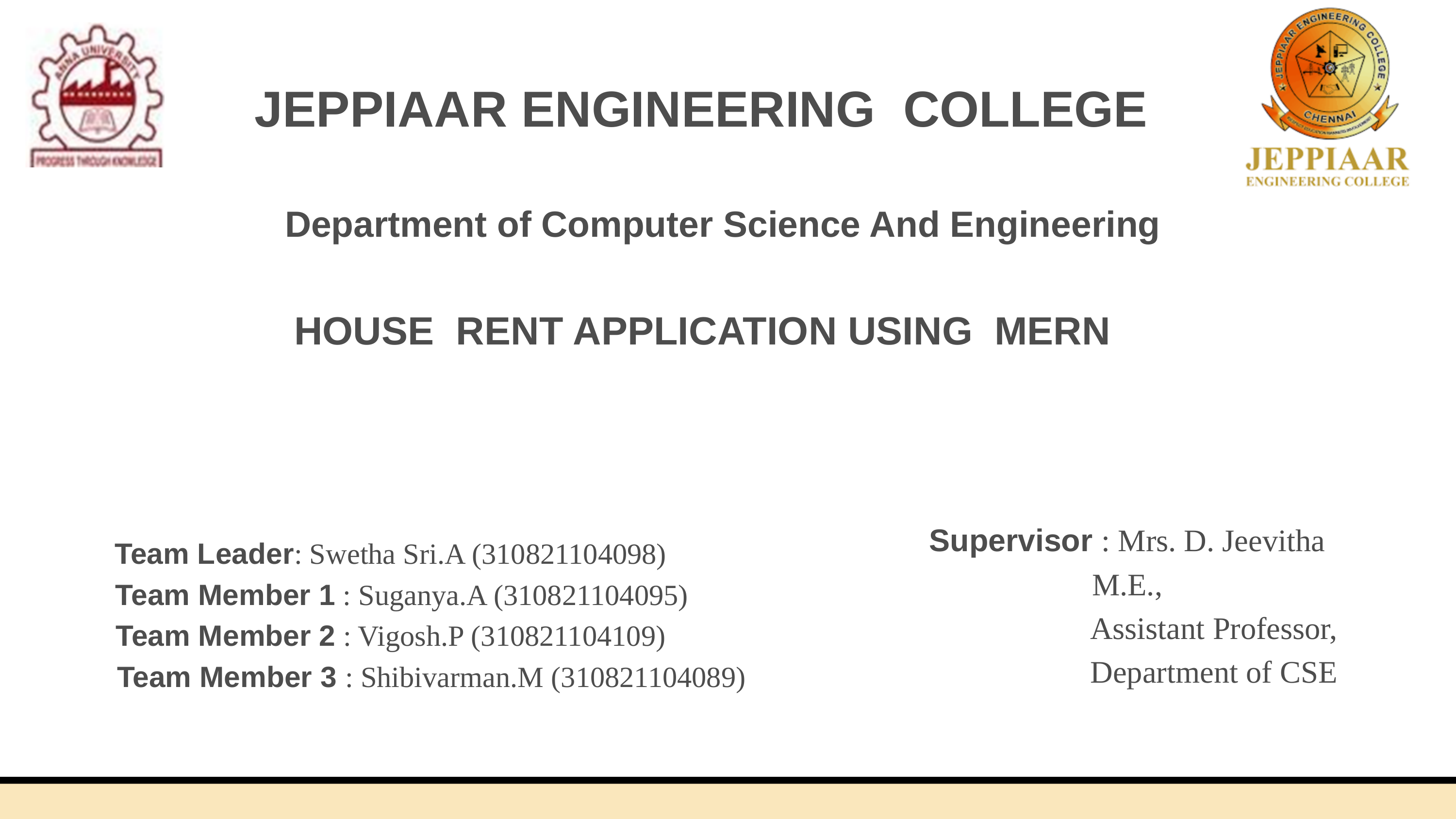

JEPPIAAR ENGINEERING  COLLEGE
Department of Computer Science And Engineering
HOUSE  RENT APPLICATION USING  MERN
Supervisor : Mrs. D. Jeevitha M.E.,
                      Assistant Professor,
                      Department of CSE

Team Leader: Swetha Sri.A (310821104098)
   Team Member 1 : Suganya.A (310821104095)
Team Member 2 : Vigosh.P (310821104109)
           Team Member 3 : Shibivarman.M (310821104089)